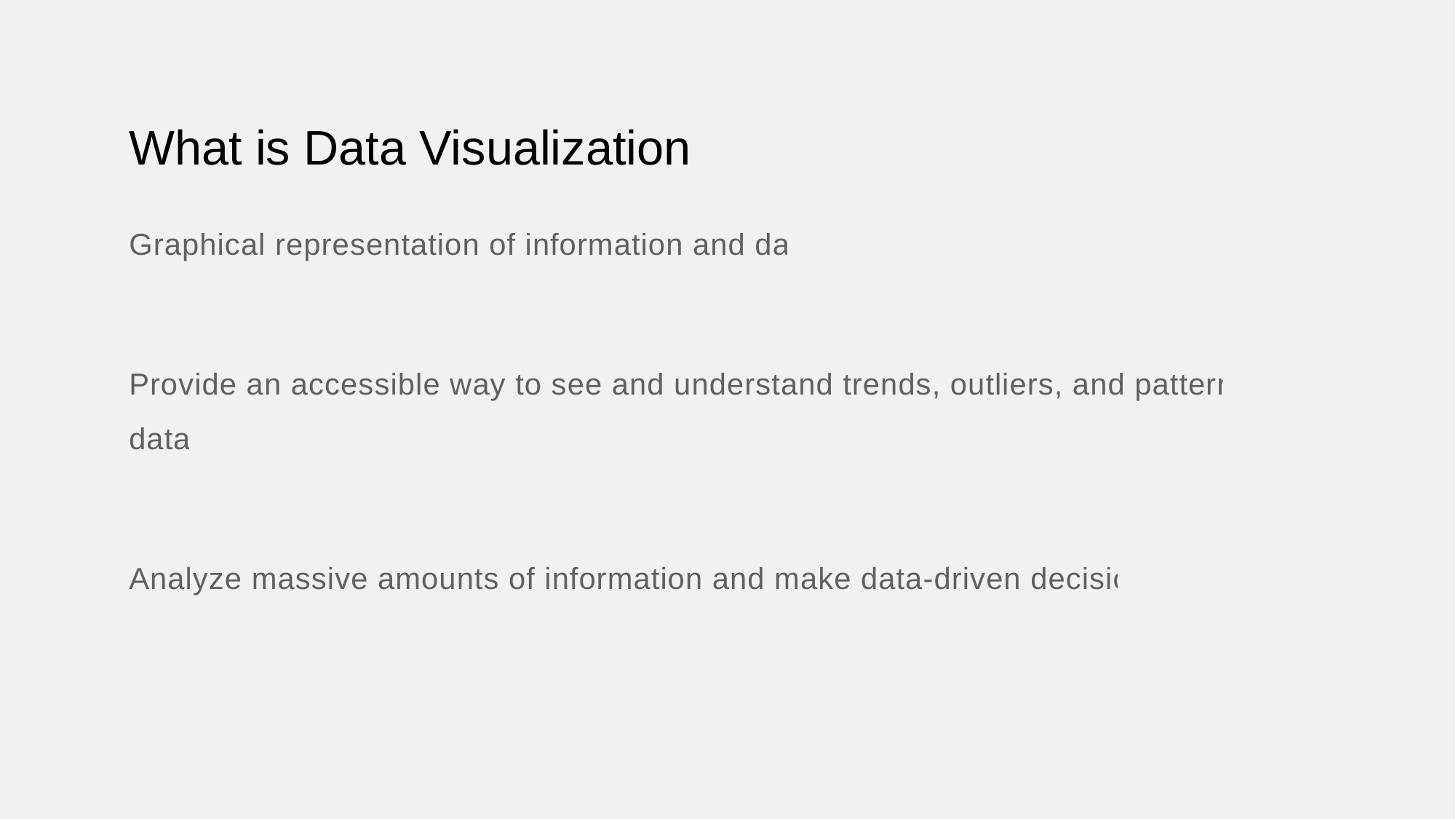

# What is Data Visualization
Graphical representation of information and data.

Provide an accessible way to see and understand trends, outliers, and patterns in data

Analyze massive amounts of information and make data-driven decisions.